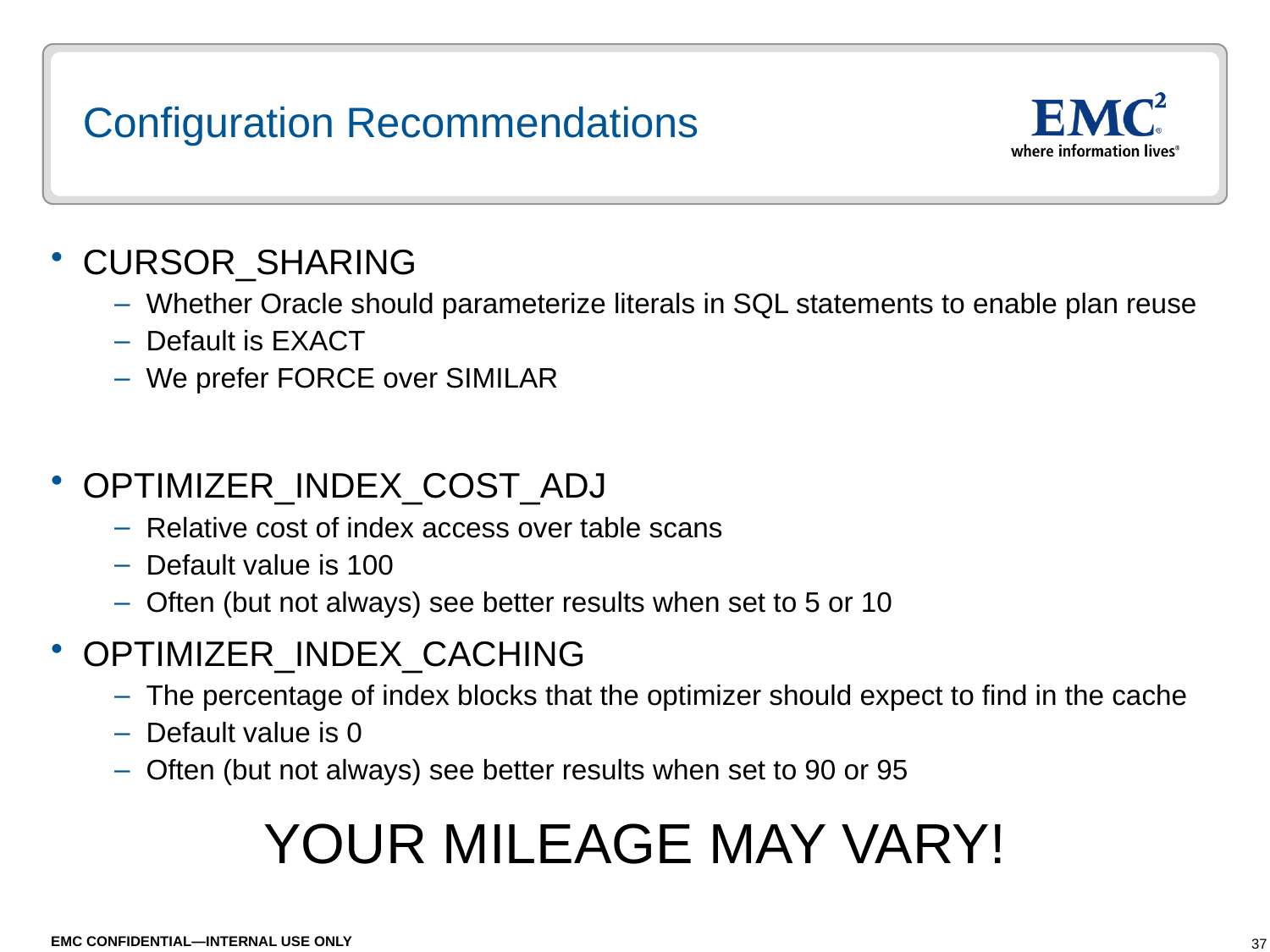

# Configuration Recommendations
CURSOR_SHARING
Whether Oracle should parameterize literals in SQL statements to enable plan reuse
Default is EXACT
We prefer FORCE over SIMILAR

OPTIMIZER_INDEX_COST_ADJ
Relative cost of index access over table scans
Default value is 100
Often (but not always) see better results when set to 5 or 10
OPTIMIZER_INDEX_CACHING
The percentage of index blocks that the optimizer should expect to find in the cache
Default value is 0
Often (but not always) see better results when set to 90 or 95
YOUR MILEAGE MAY VARY!